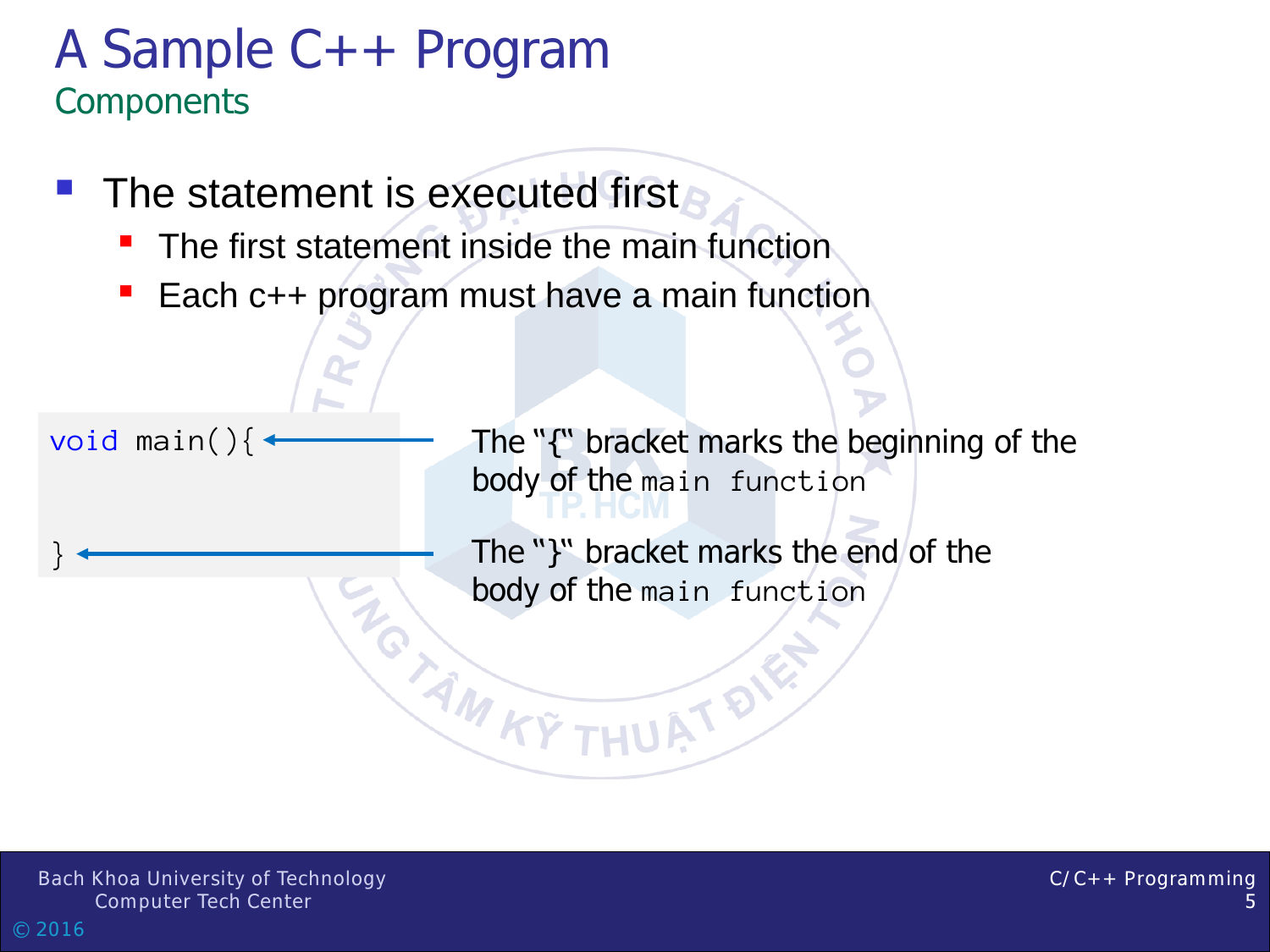

# A Sample C++ Program Components
The statement is executed first
The first statement inside the main function
Each c++ program must have a main function
void main(){

}
The “{“ bracket marks the beginning of the
body of the main function
The “}“ bracket marks the end of the
body of the main function